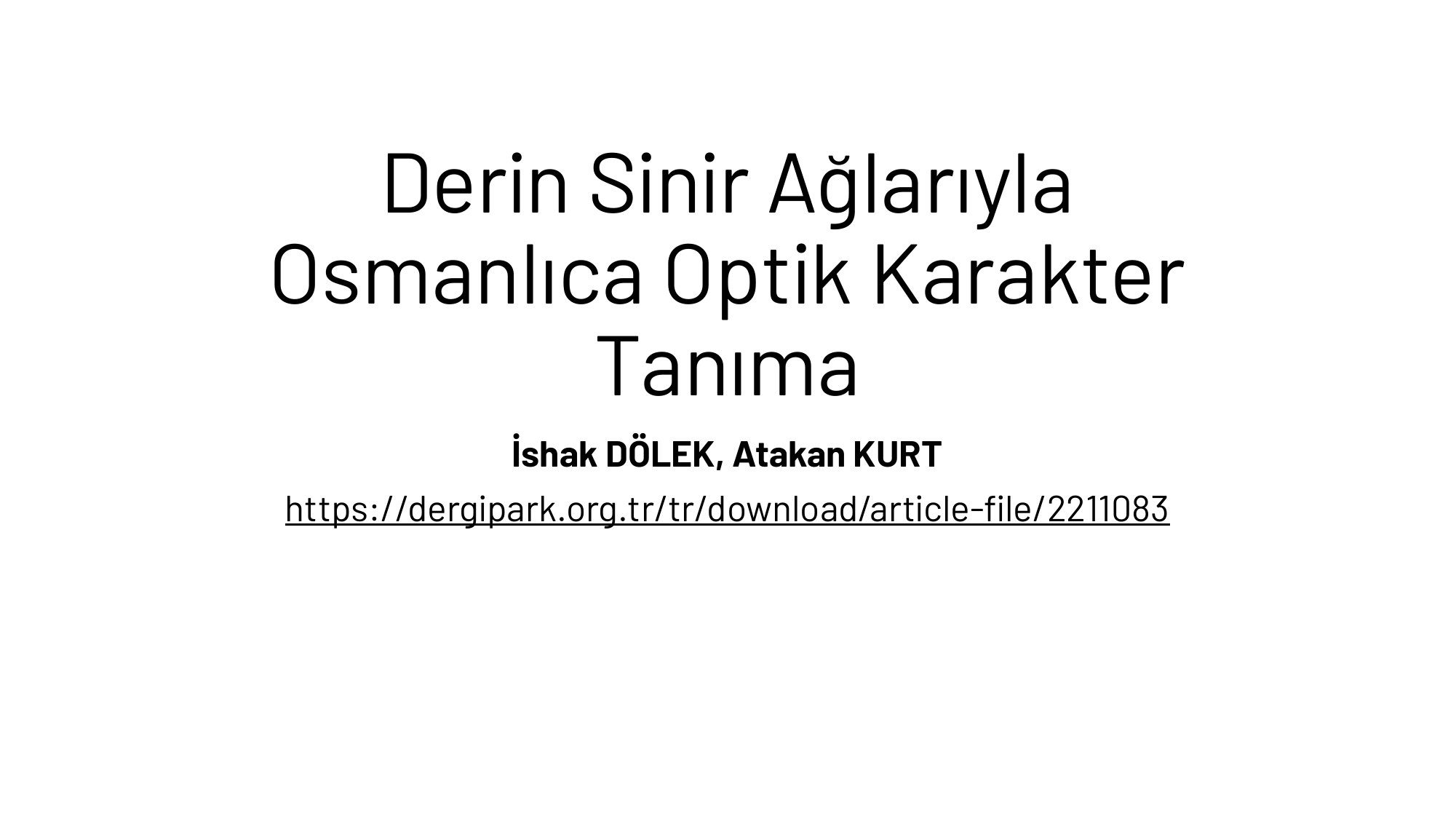

# Derin Sinir Ağlarıyla Osmanlıca Optik Karakter Tanıma
İshak DÖLEK, Atakan KURT
https://dergipark.org.tr/tr/download/article-file/2211083